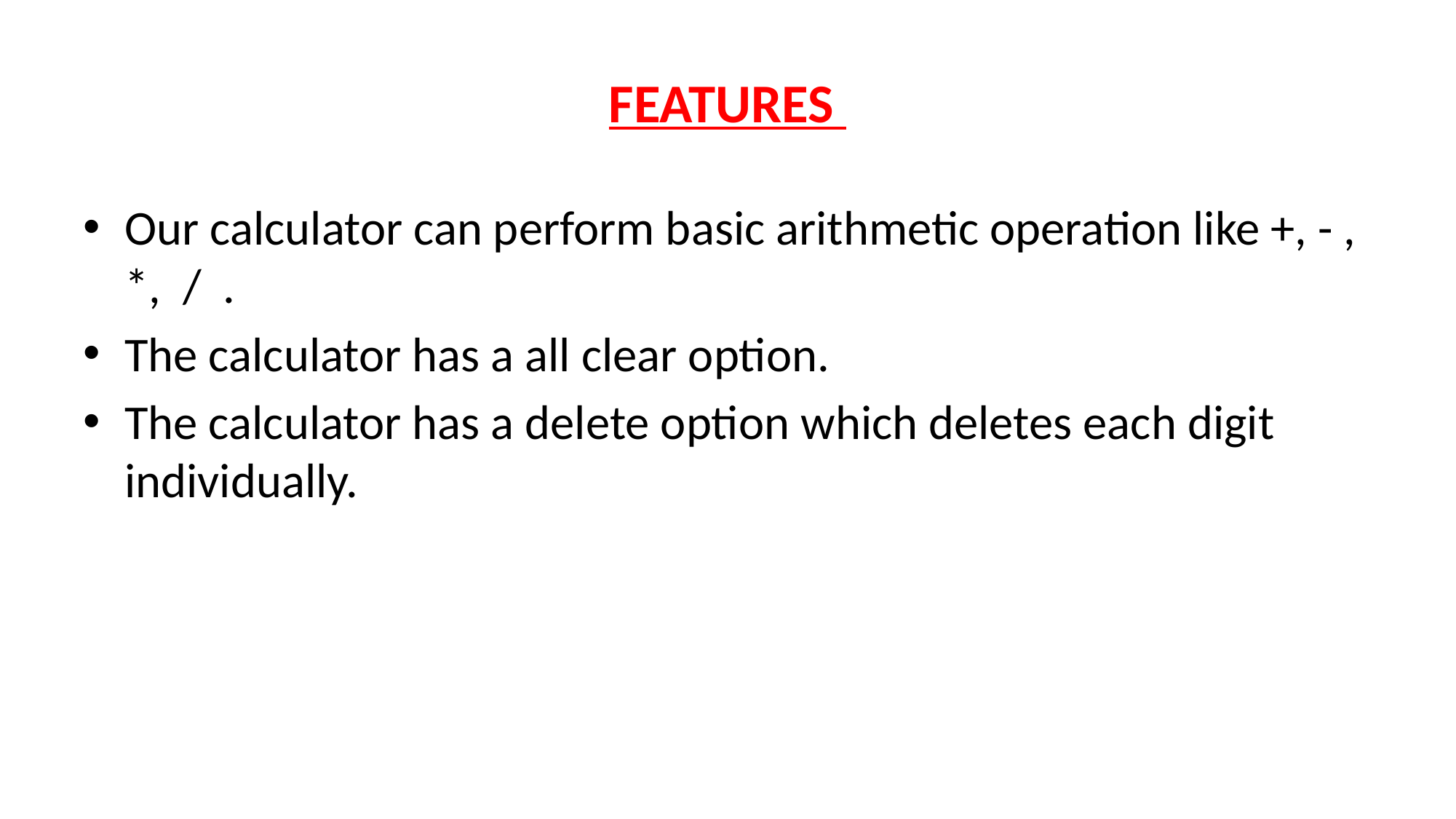

# FEATURES
Our calculator can perform basic arithmetic operation like +, - , *,  /  .
The calculator has a all clear option.
The calculator has a delete option which deletes each digit individually.